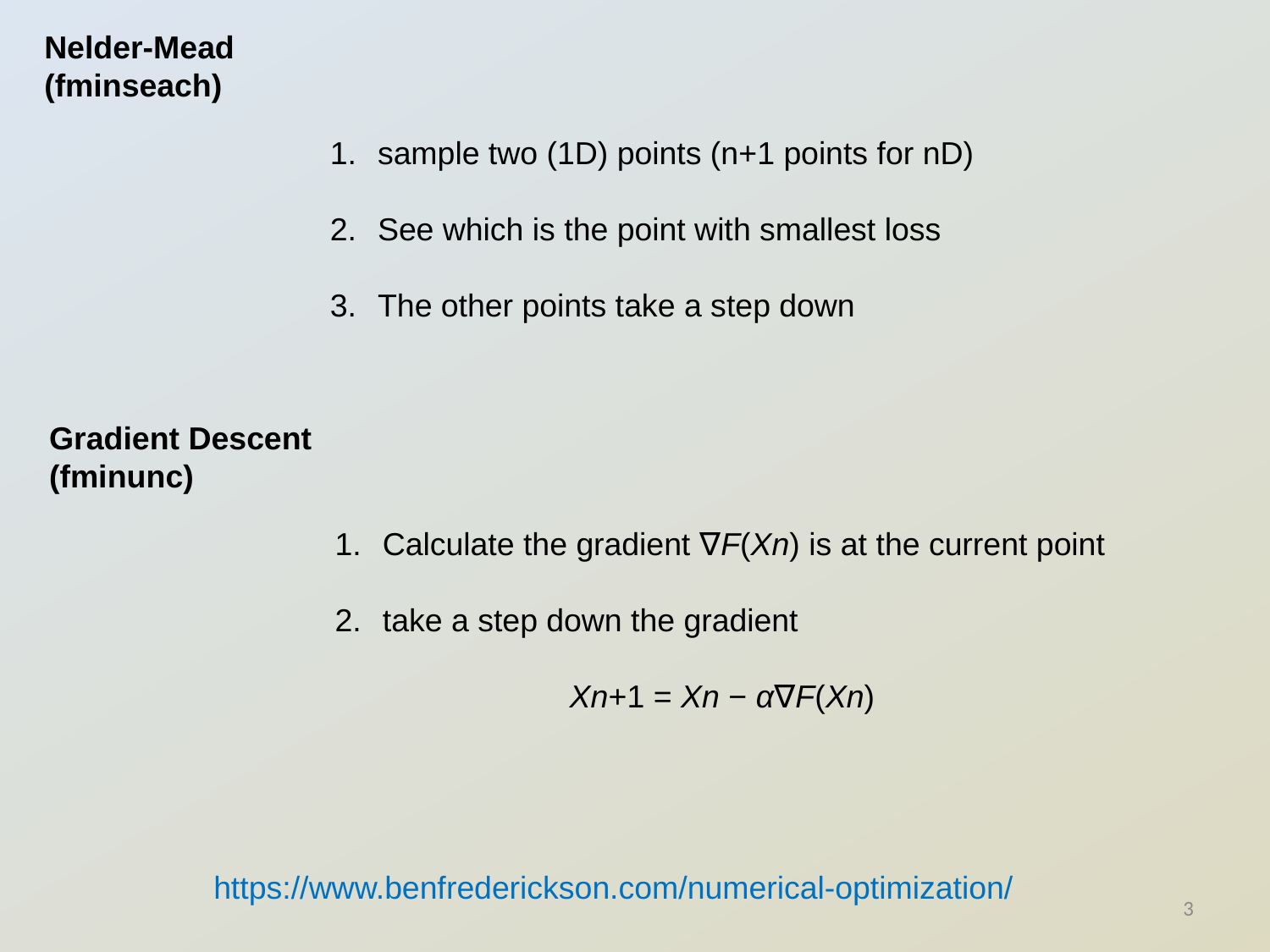

Nelder-Mead (fminseach)
sample two (1D) points (n+1 points for nD)

See which is the point with smallest loss

The other points take a step down
Gradient Descent
(fminunc)
Calculate the gradient ∇F(Xn) is at the current point

take a step down the gradient

Xn+1 = Xn − α∇F(Xn)
https://www.benfrederickson.com/numerical-optimization/
3